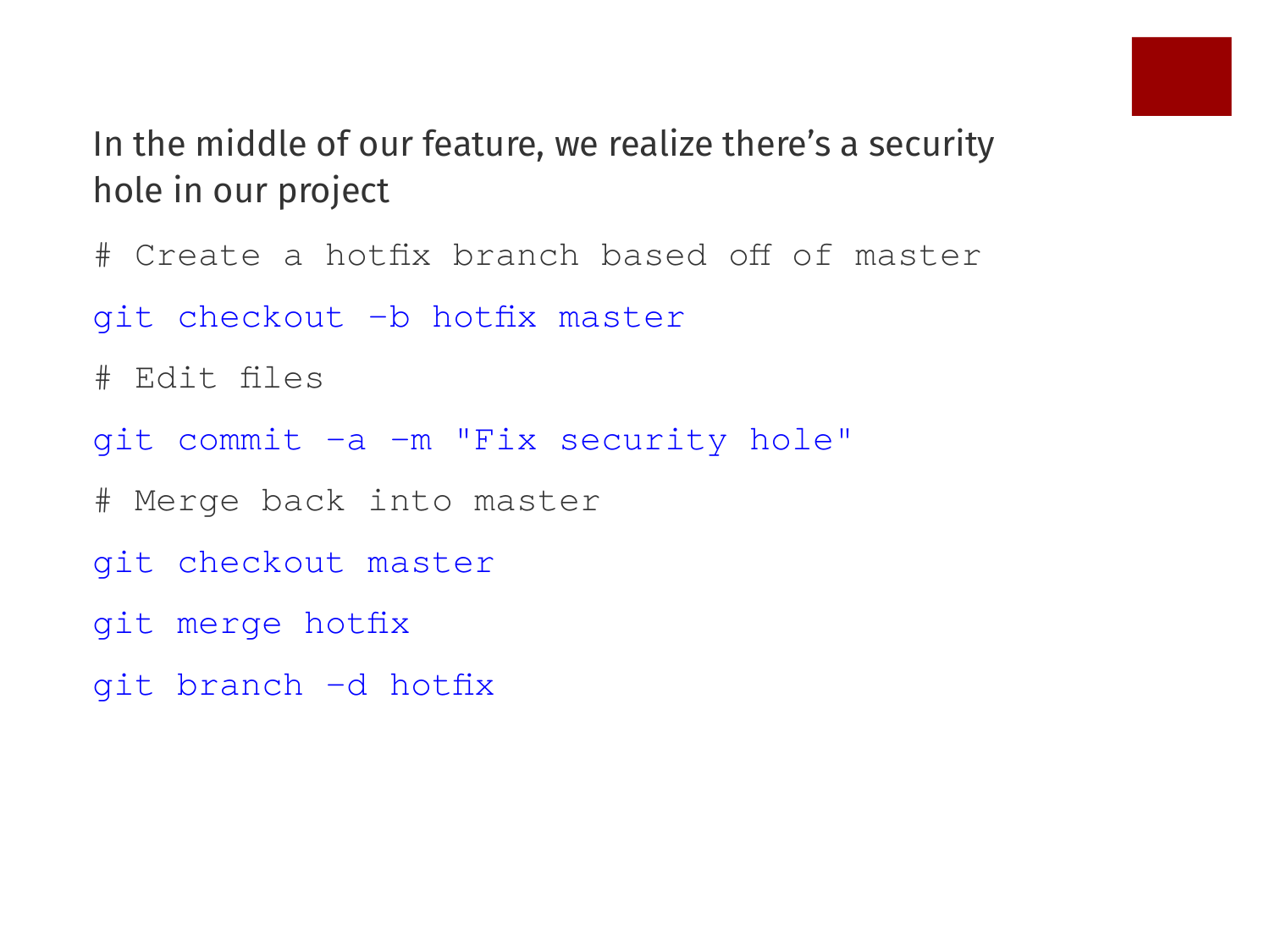

In the middle of our feature, we realize there’s a security hole in our project
# Create a hotfix branch based off of master
git checkout -b hotfix master
# Edit files
git commit -a -m "Fix security hole"
# Merge back into master
git checkout master
git merge hotfix
git branch -d hotfix